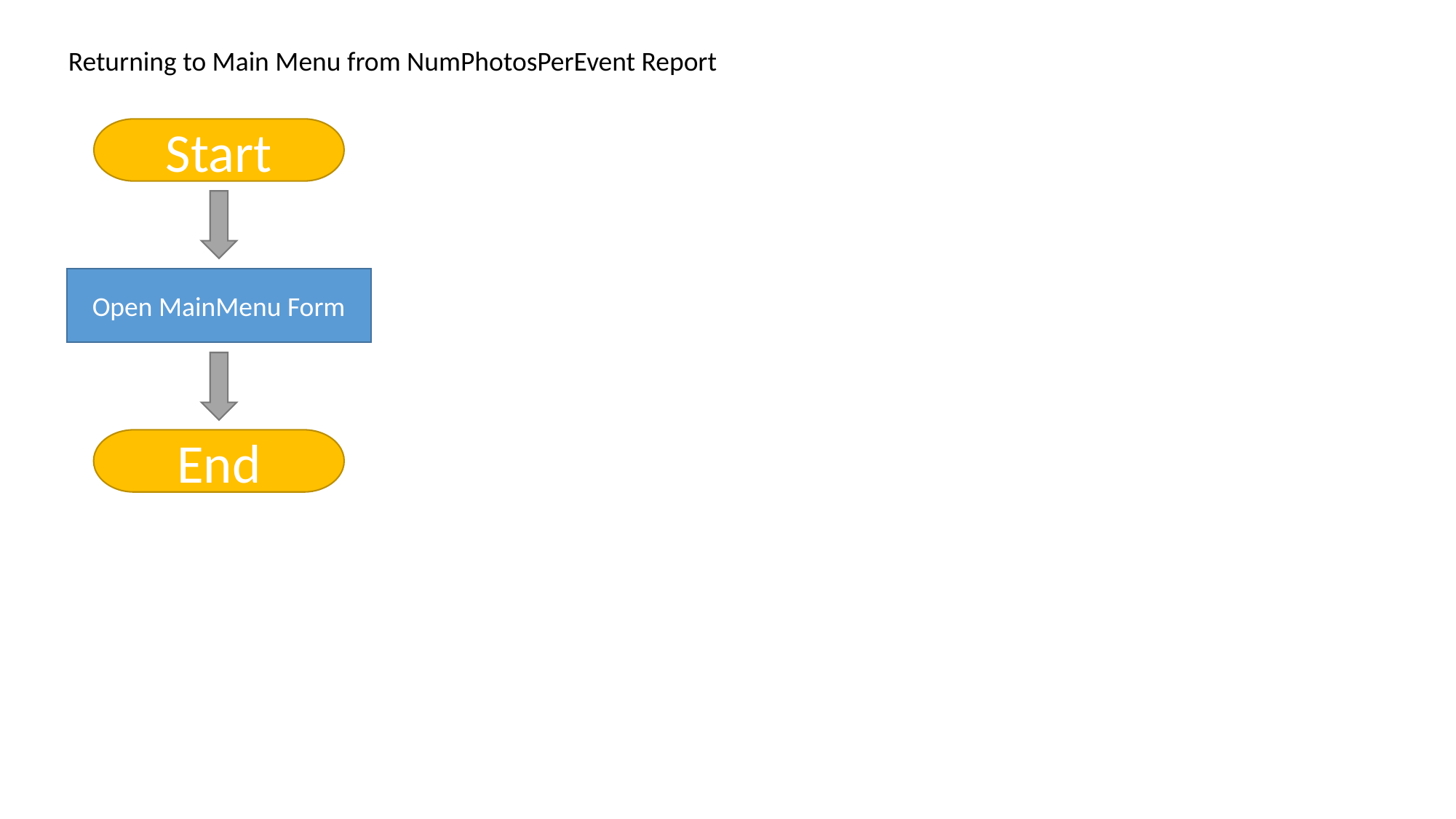

Returning to Main Menu from NumPhotosPerEvent Report
Start

Open MainMenu Form

End